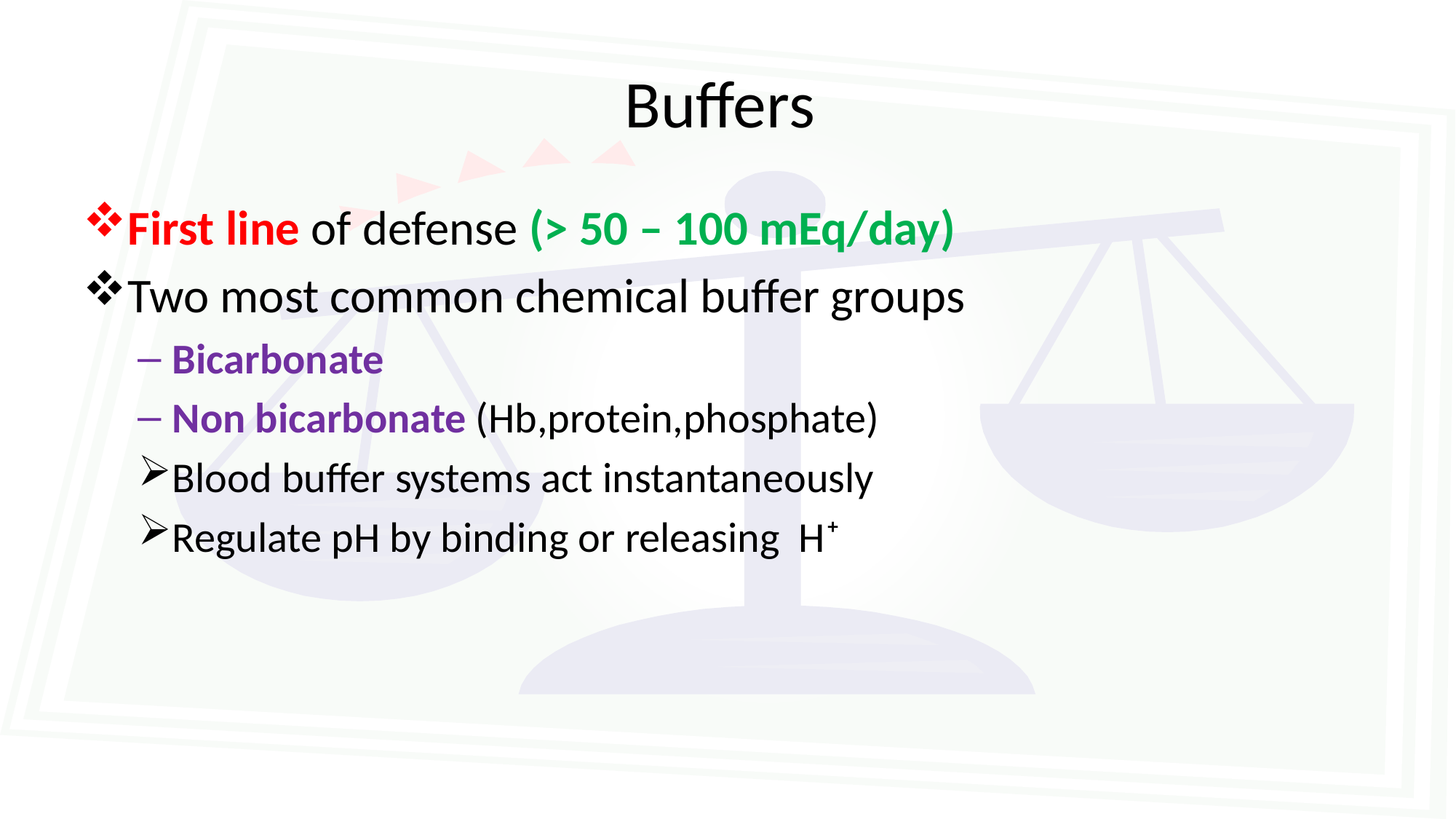

# Buffers
First line of defense (> 50 – 100 mEq/day)
Two most common chemical buffer groups
Bicarbonate
Non bicarbonate (Hb,protein,phosphate)
Blood buffer systems act instantaneously
Regulate pH by binding or releasing  H⁺